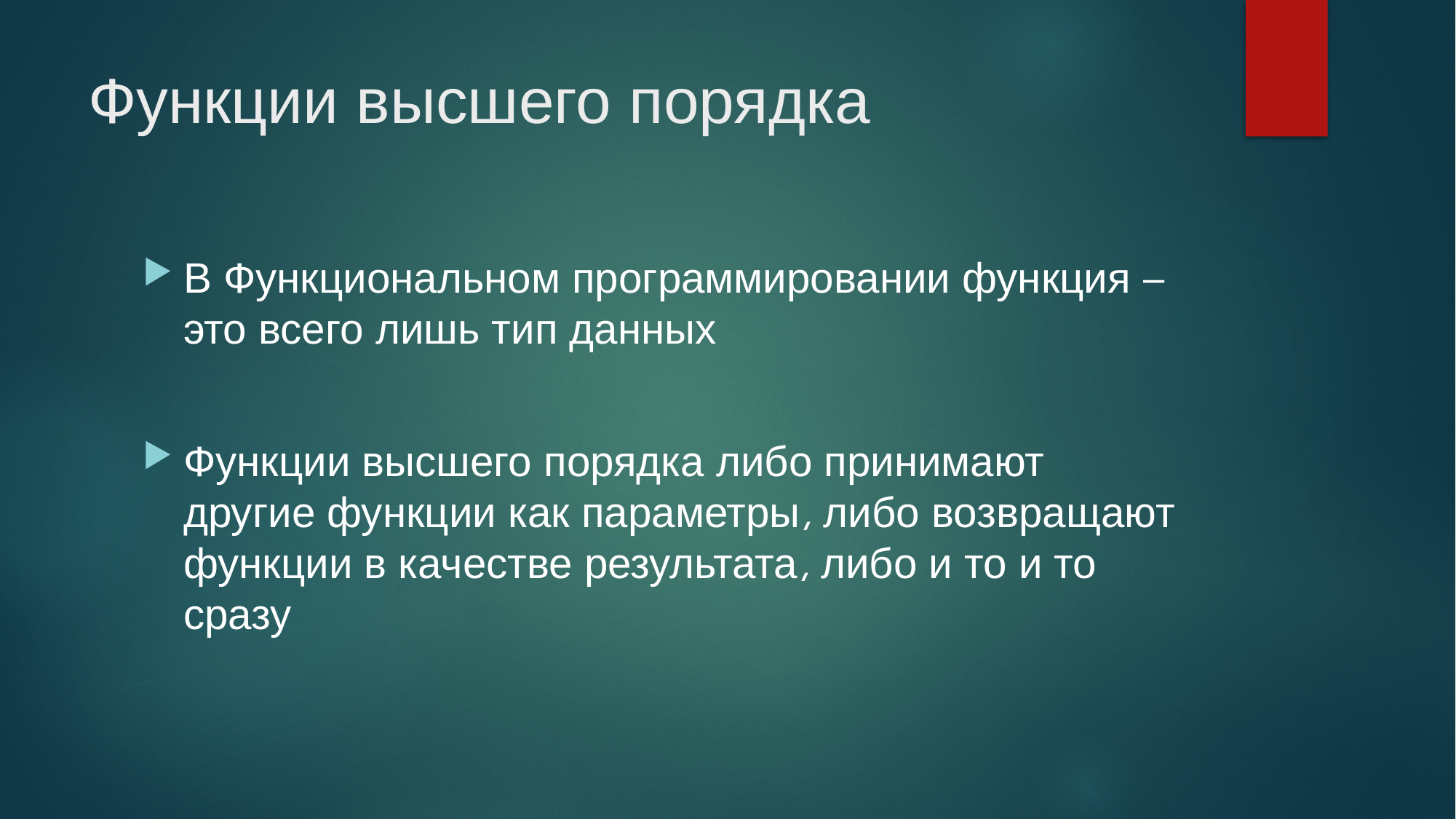

# Функции высшего порядка
В Функциональном программировании функция – это всего лишь тип данных

Функции высшего порядка либо принимают другие функции как параметры, либо возвращают функции в качестве результата, либо и то и то сразу